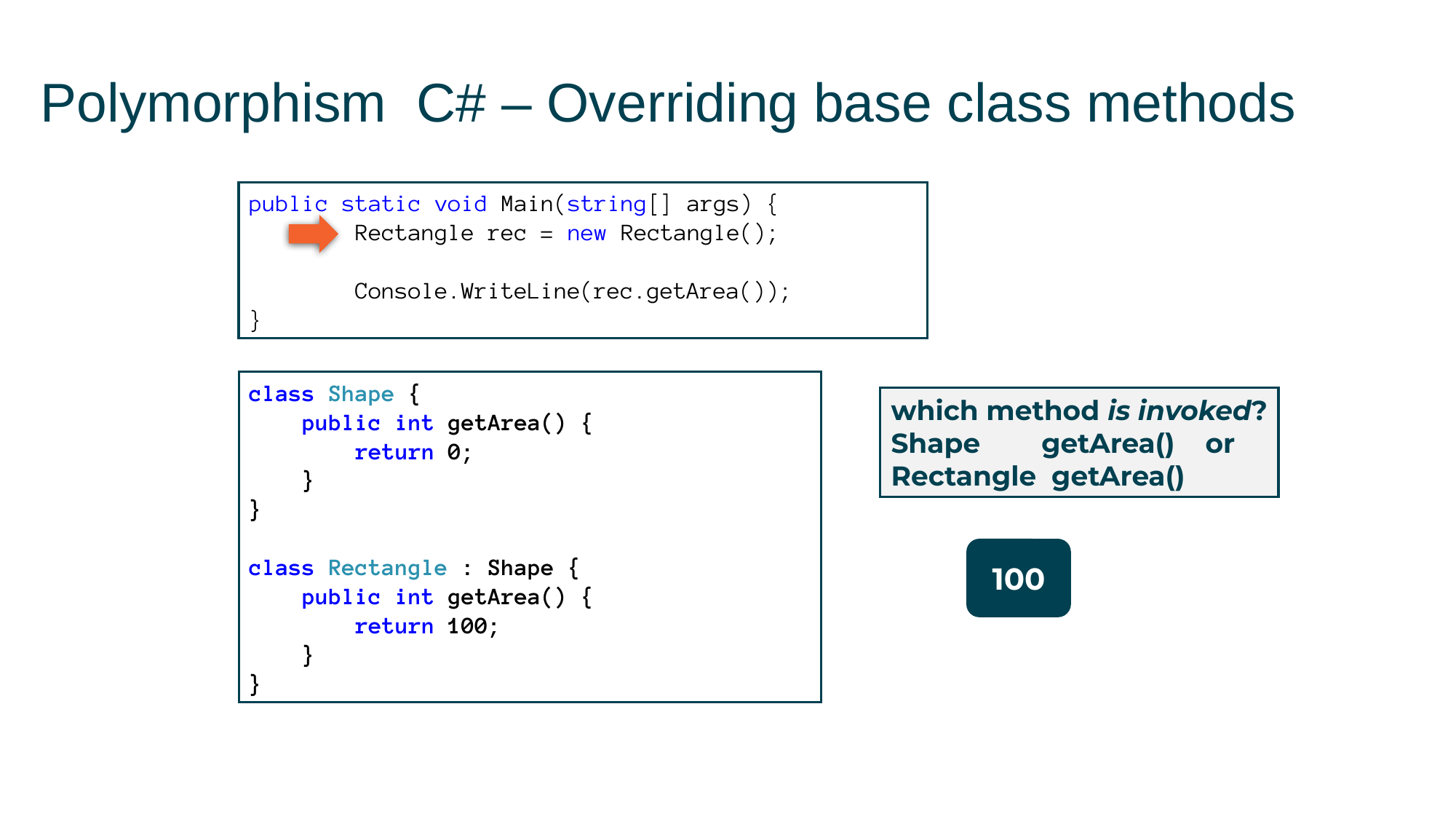

# Polymorphism  C# – Overriding base class methods
public static void Main(string[] args) {
        Rectangle rec = new Rectangle();

        Console.WriteLine(rec.getArea());
}

class Shape {
    public int getArea() {
        return 0;
    }
}

class Rectangle : Shape {
    public int getArea() {
        return 100;
    }
}
which method is invoked?
Shape        getArea()    or
Rectangle  getArea()
100